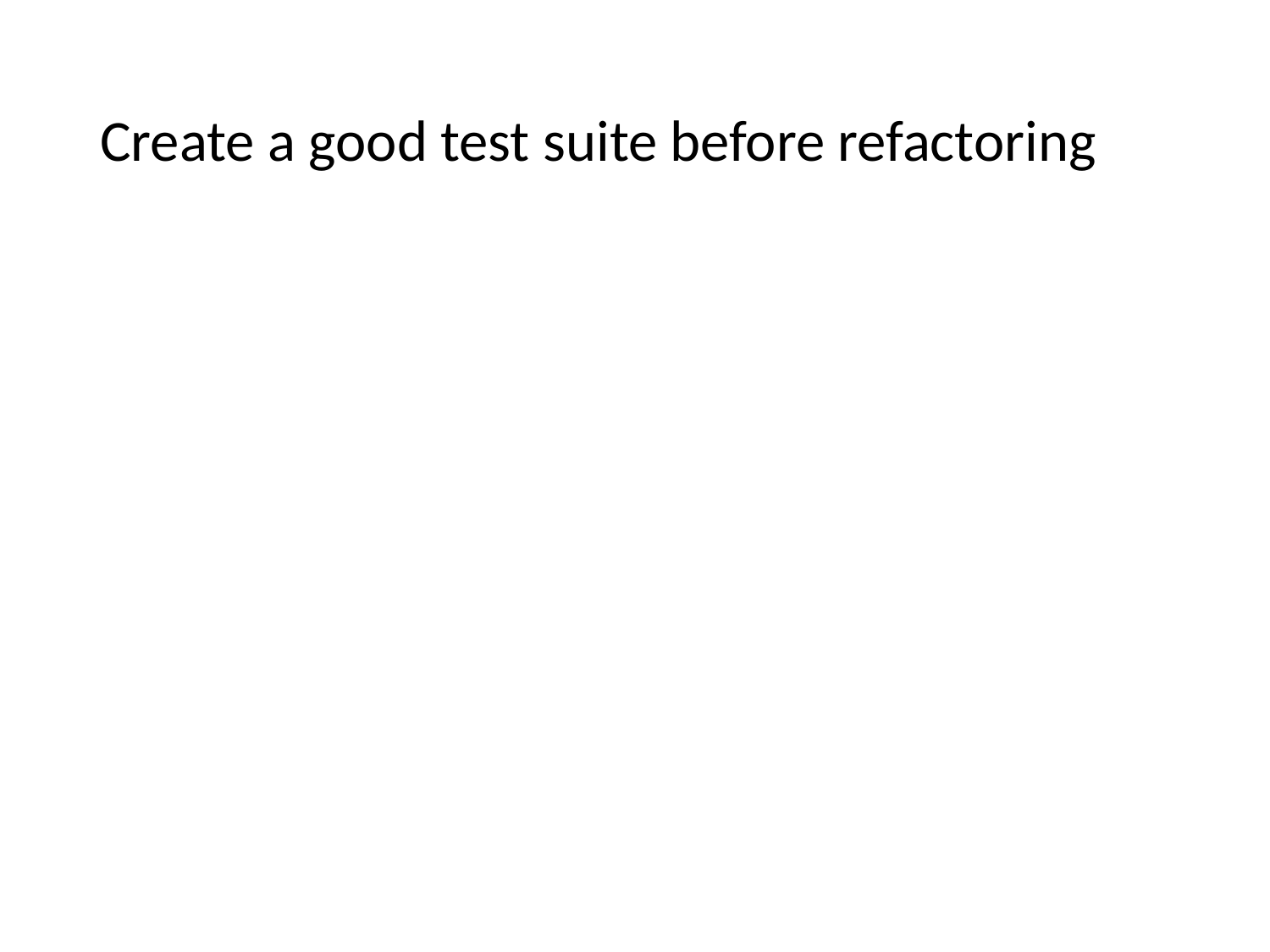

# Create a good test suite before refactoring